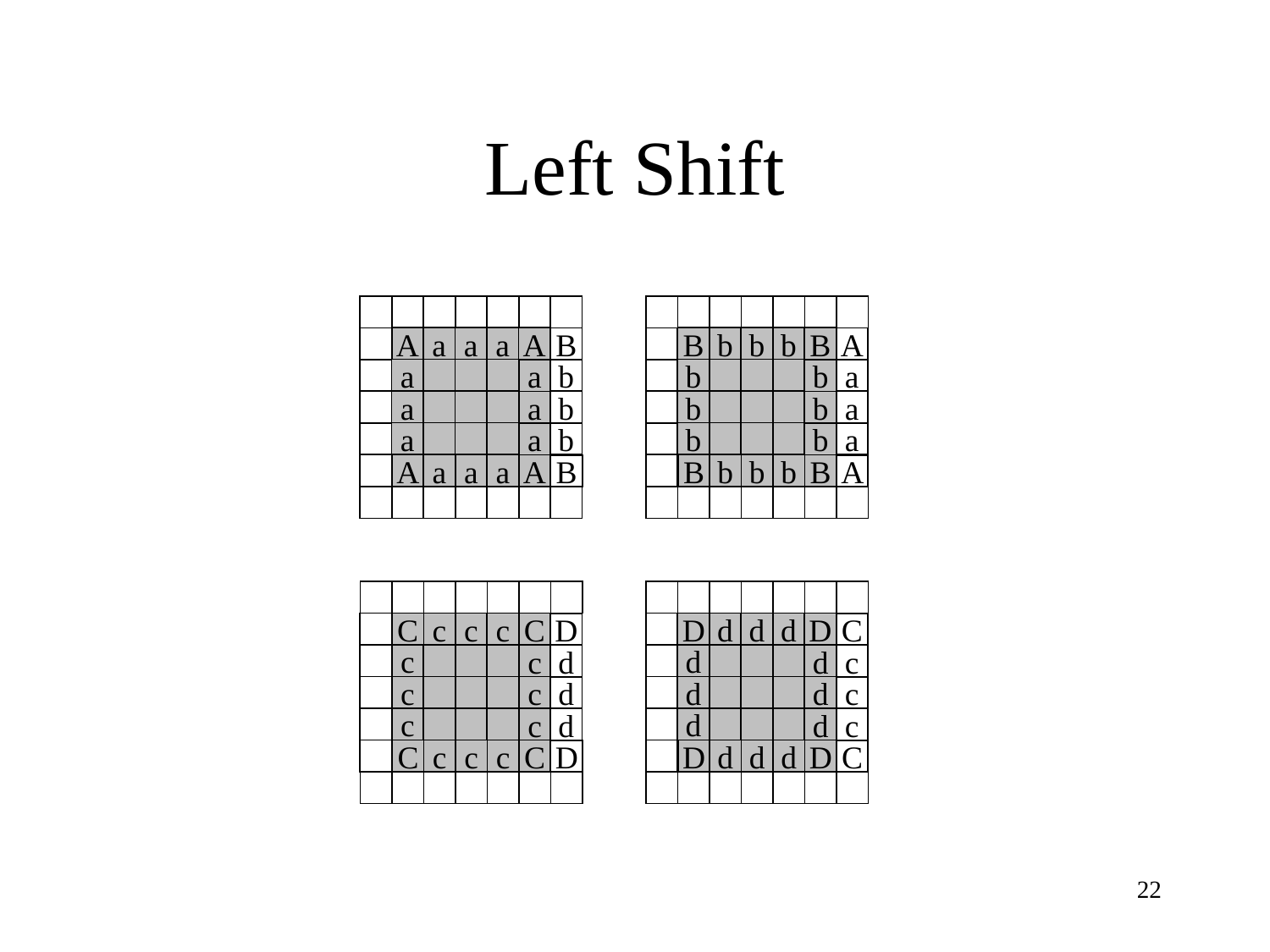

# Left Shift

A
a
a
a
A
a
a
a
A
B
b
b
b
B
b
b
b
B
B
b
b
b
B
A
a
a
a
A

a
b

a
b
a
b
a
a
a
A
b
b
b
B

C
c
c
c
C
c
c
c
C
D
d
d
d
D
d
d
d
D
D
d
d
d
D
C
c
c
c
C

c
d

c
d
c
d
c
c
c
C
d
d
d
D

22